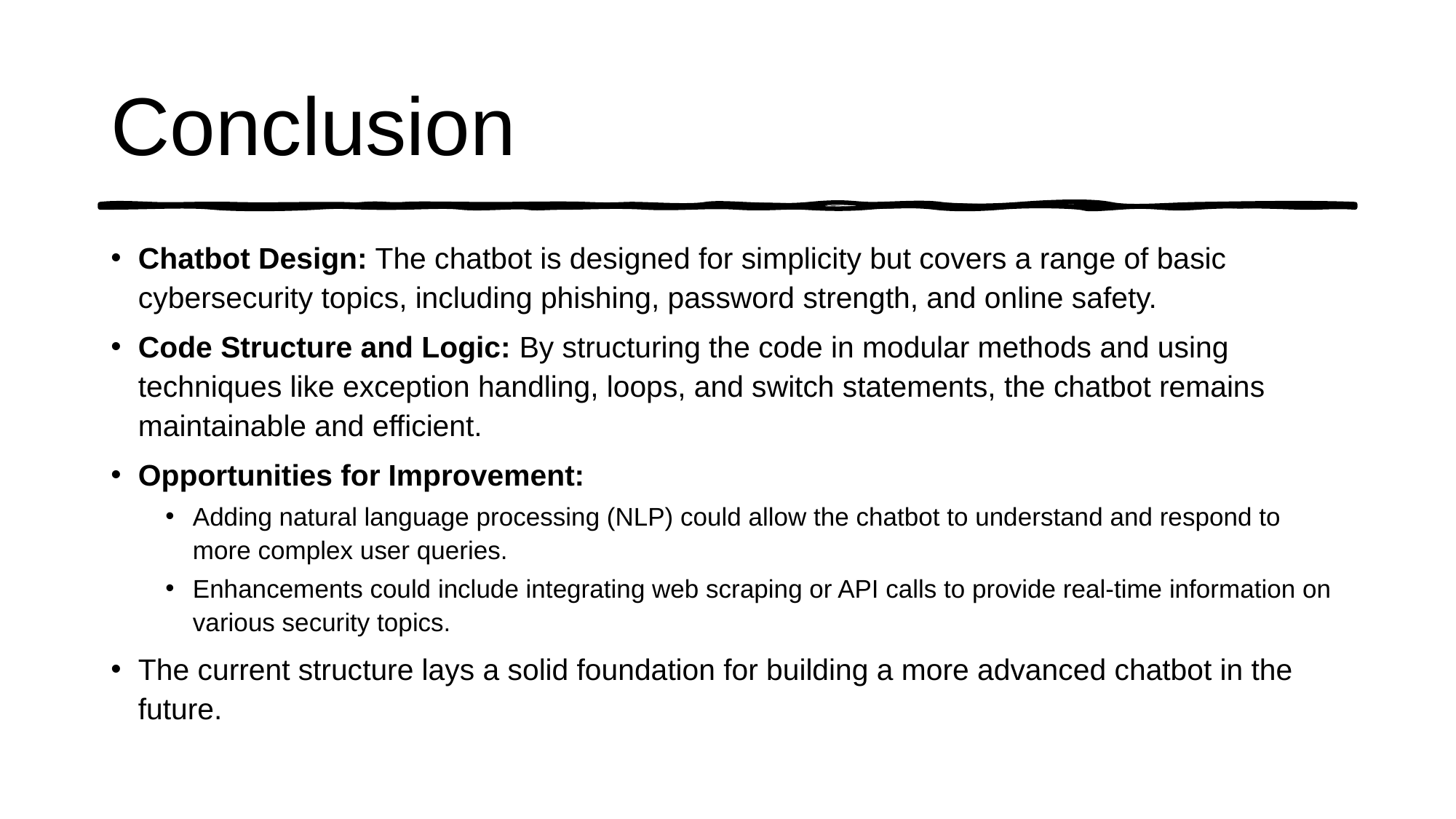

# Conclusion
Chatbot Design: The chatbot is designed for simplicity but covers a range of basic cybersecurity topics, including phishing, password strength, and online safety.
Code Structure and Logic: By structuring the code in modular methods and using techniques like exception handling, loops, and switch statements, the chatbot remains maintainable and efficient.
Opportunities for Improvement:
Adding natural language processing (NLP) could allow the chatbot to understand and respond to more complex user queries.
Enhancements could include integrating web scraping or API calls to provide real-time information on various security topics.
The current structure lays a solid foundation for building a more advanced chatbot in the future.